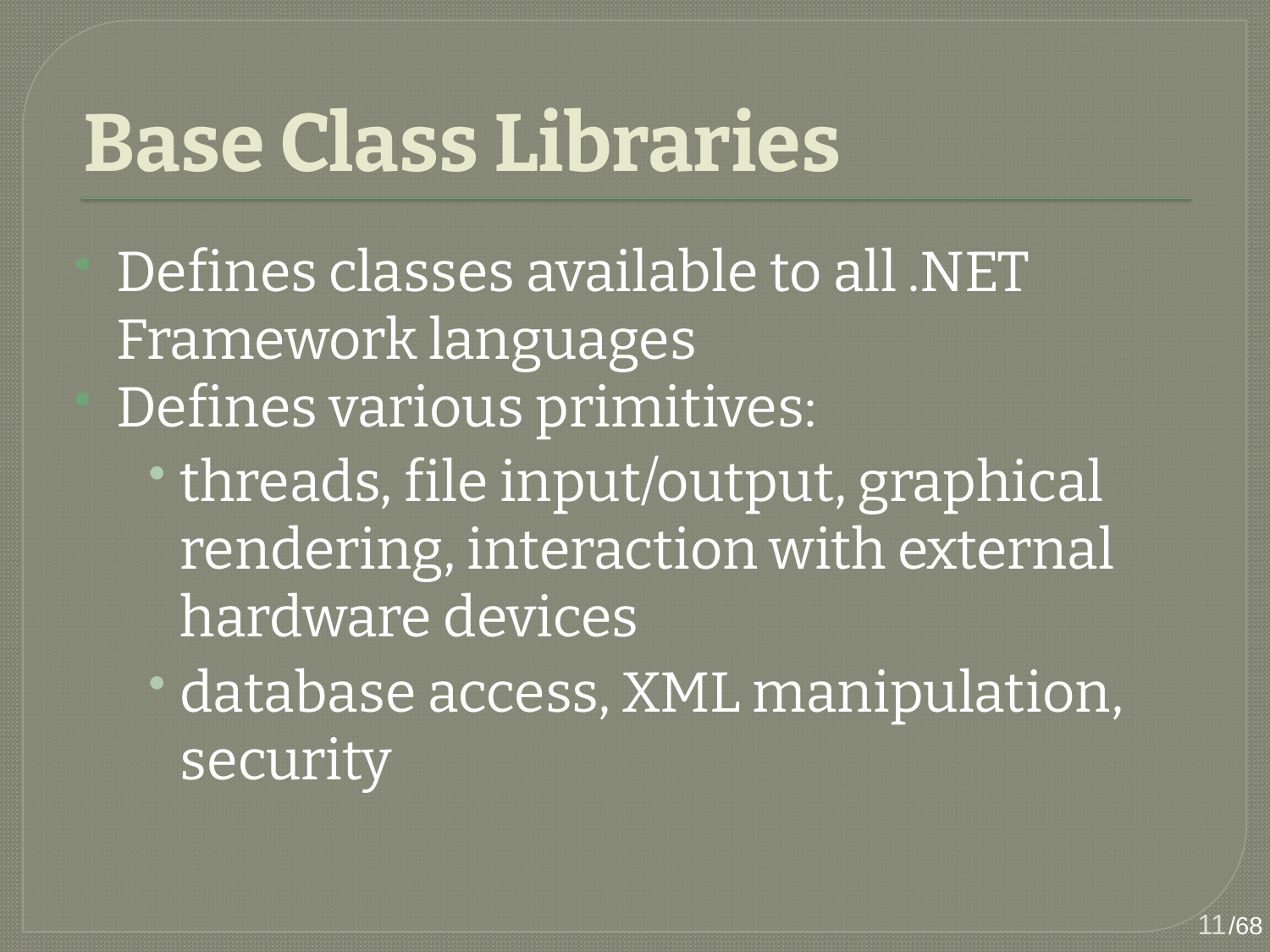

# Base Class Libraries
Defines classes available to all .NET Framework languages
Defines various primitives:
threads, file input/output, graphical rendering, interaction with external hardware devices
database access, XML manipulation, security

11